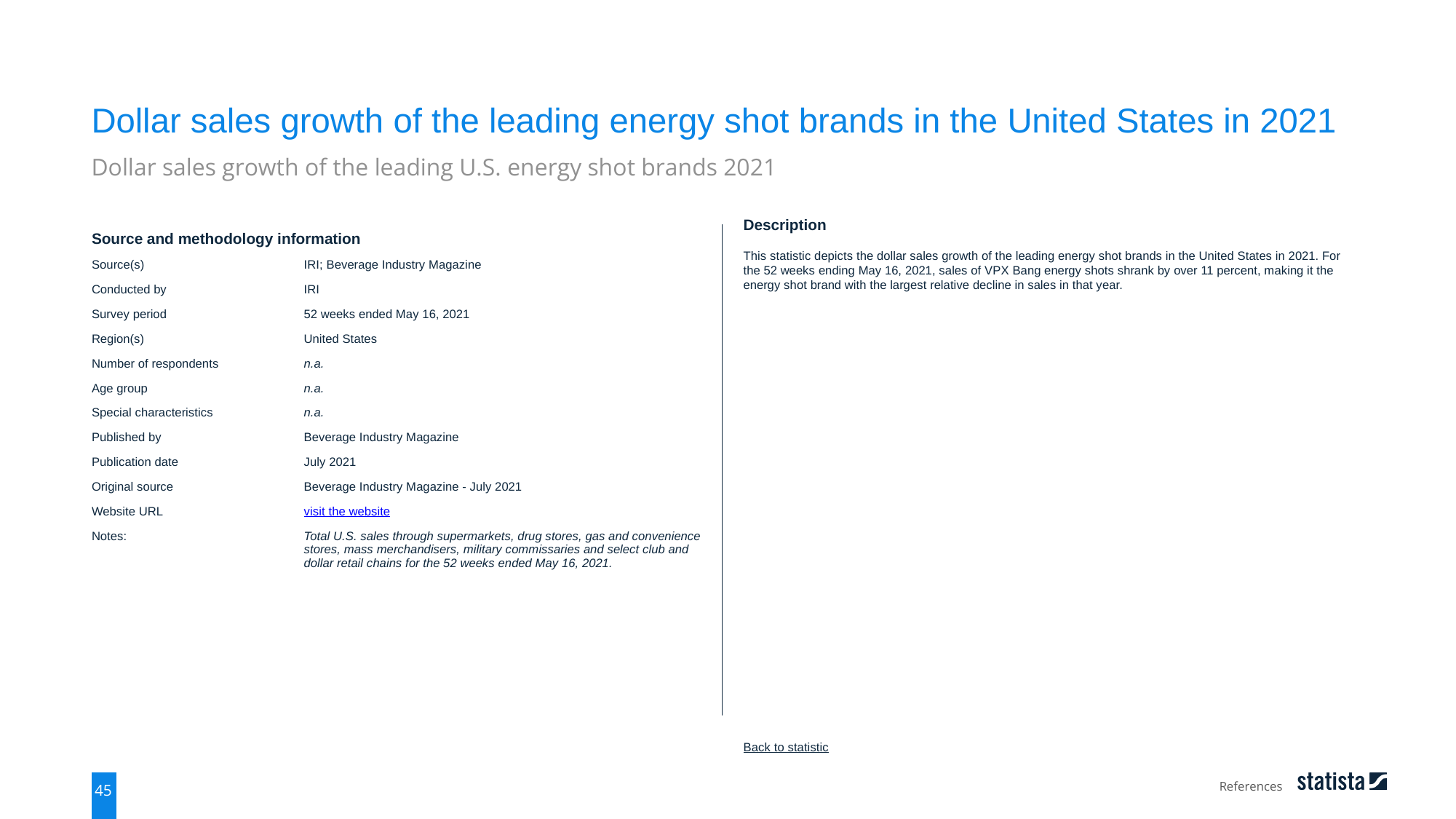

Dollar sales growth of the leading energy shot brands in the United States in 2021
Dollar sales growth of the leading U.S. energy shot brands 2021
| Source and methodology information |  |
| --- | --- |
| Source(s) | IRI; Beverage Industry Magazine |
| Conducted by | IRI |
| Survey period | 52 weeks ended May 16, 2021 |
| Region(s) | United States |
| Number of respondents | n.a. |
| Age group | n.a. |
| Special characteristics | n.a. |
| Published by | Beverage Industry Magazine |
| Publication date | July 2021 |
| Original source | Beverage Industry Magazine - July 2021 |
| Website URL | visit the website |
| Notes: | Total U.S. sales through supermarkets, drug stores, gas and convenience stores, mass merchandisers, military commissaries and select club and dollar retail chains for the 52 weeks ended May 16, 2021. |

Description

This statistic depicts the dollar sales growth of the leading energy shot brands in the United States in 2021. For the 52 weeks ending May 16, 2021, sales of VPX Bang energy shots shrank by over 11 percent, making it the energy shot brand with the largest relative decline in sales in that year.
Back to statistic
References

45